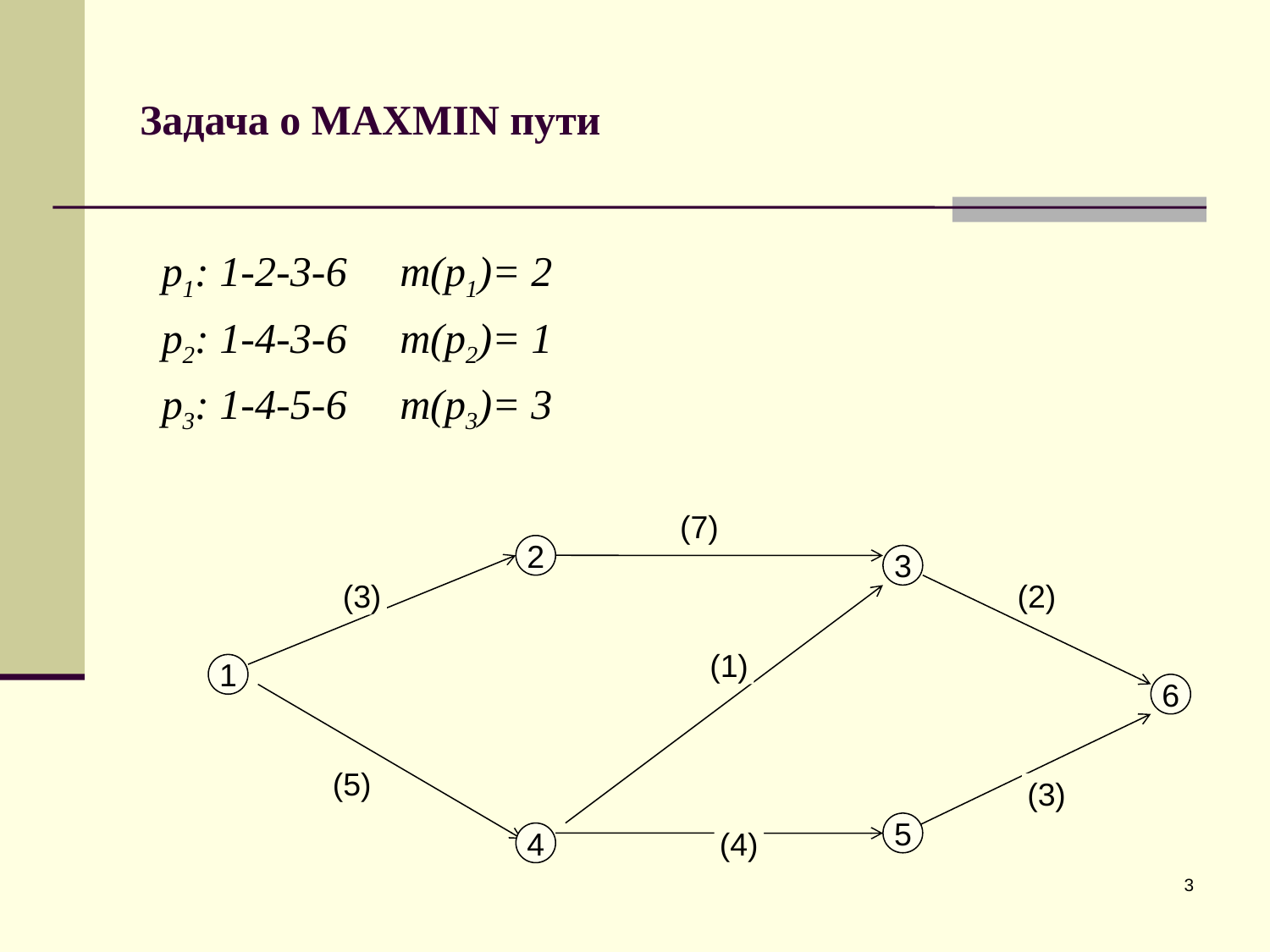

# Задача о MAXMIN пути
p1: 1-2-3-6     m(p1)= 2
p2: 1-4-3-6     m(p2)= 1
p3: 1-4-5-6     m(p3)= 3

(7)
2
3
(3)
(2)
(1)
1
6
(5)
(3)
5
4
(4)
3